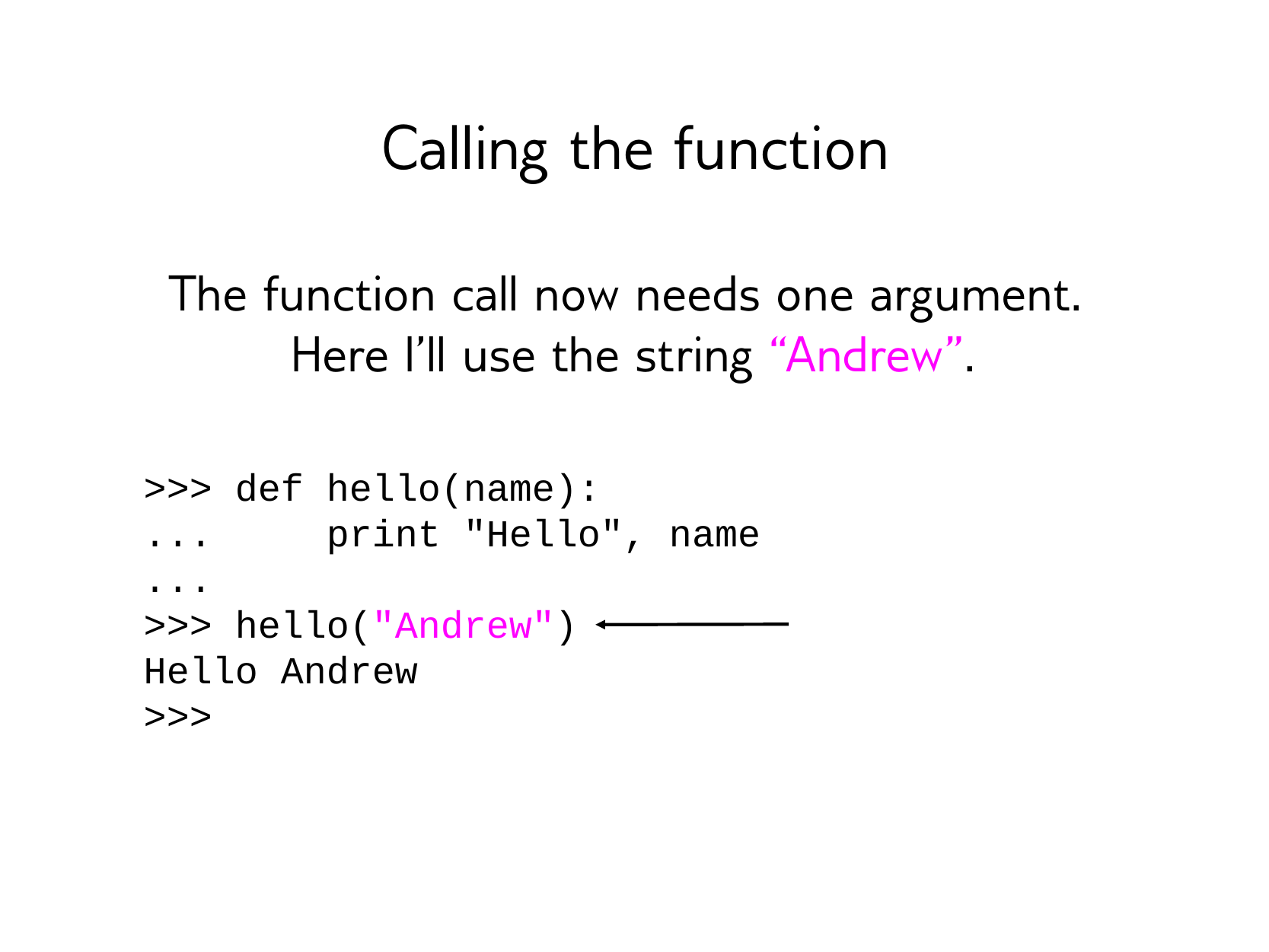

# Calling the function
The function call now needs one argument.  Here I’ll use the string “Andrew”.
>>> def hello(name):
...     print "Hello", name
...
>>> hello("Andrew")
Hello Andrew
>>>